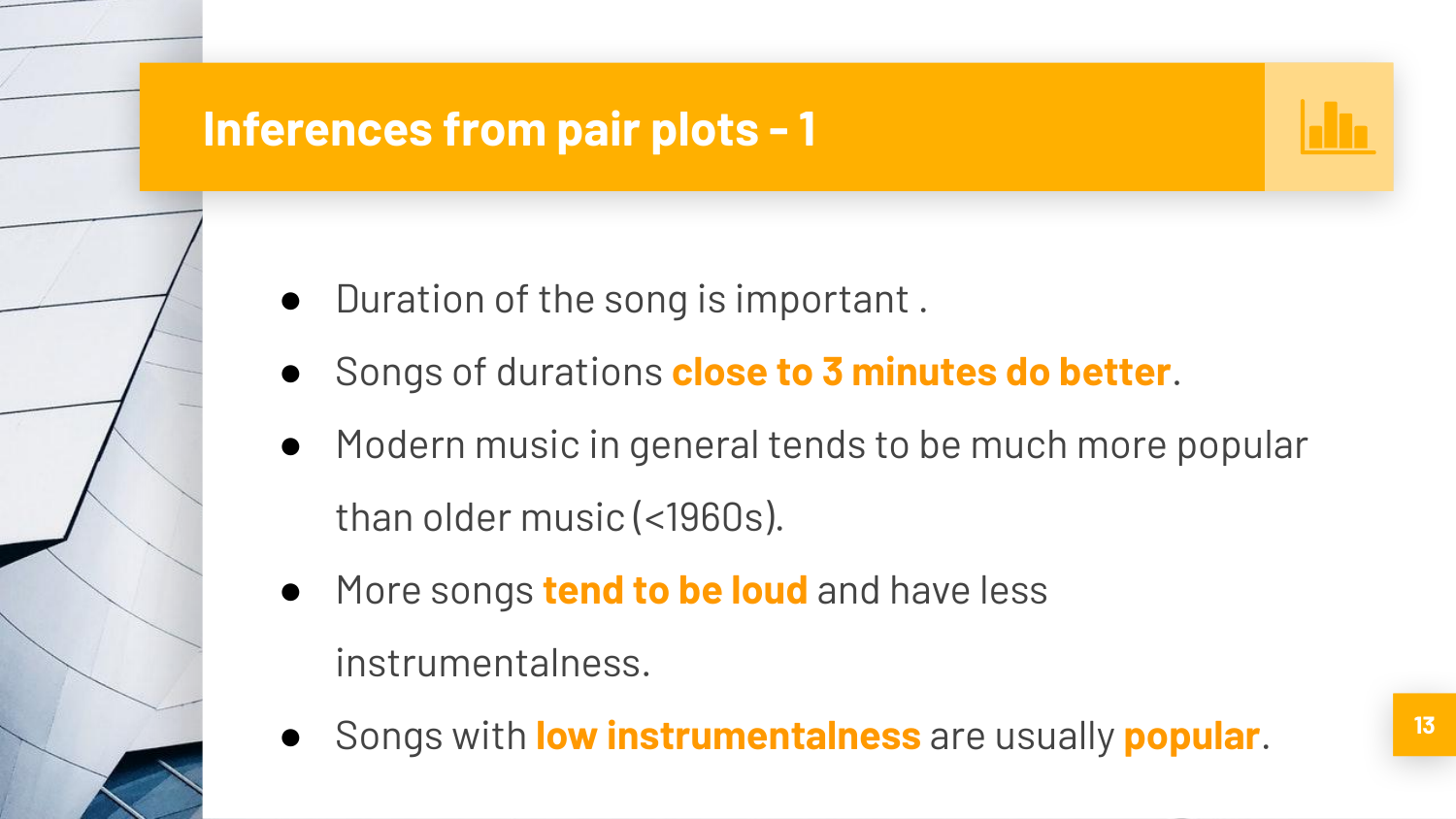

# Inferences from pair plots - 1

Duration of the song is important .
Songs of durations close to 3 minutes do better.
Modern music in general tends to be much more popular than older music (<1960s).
More songs tend to be loud and have less instrumentalness.
Songs with low instrumentalness are usually popular.
13